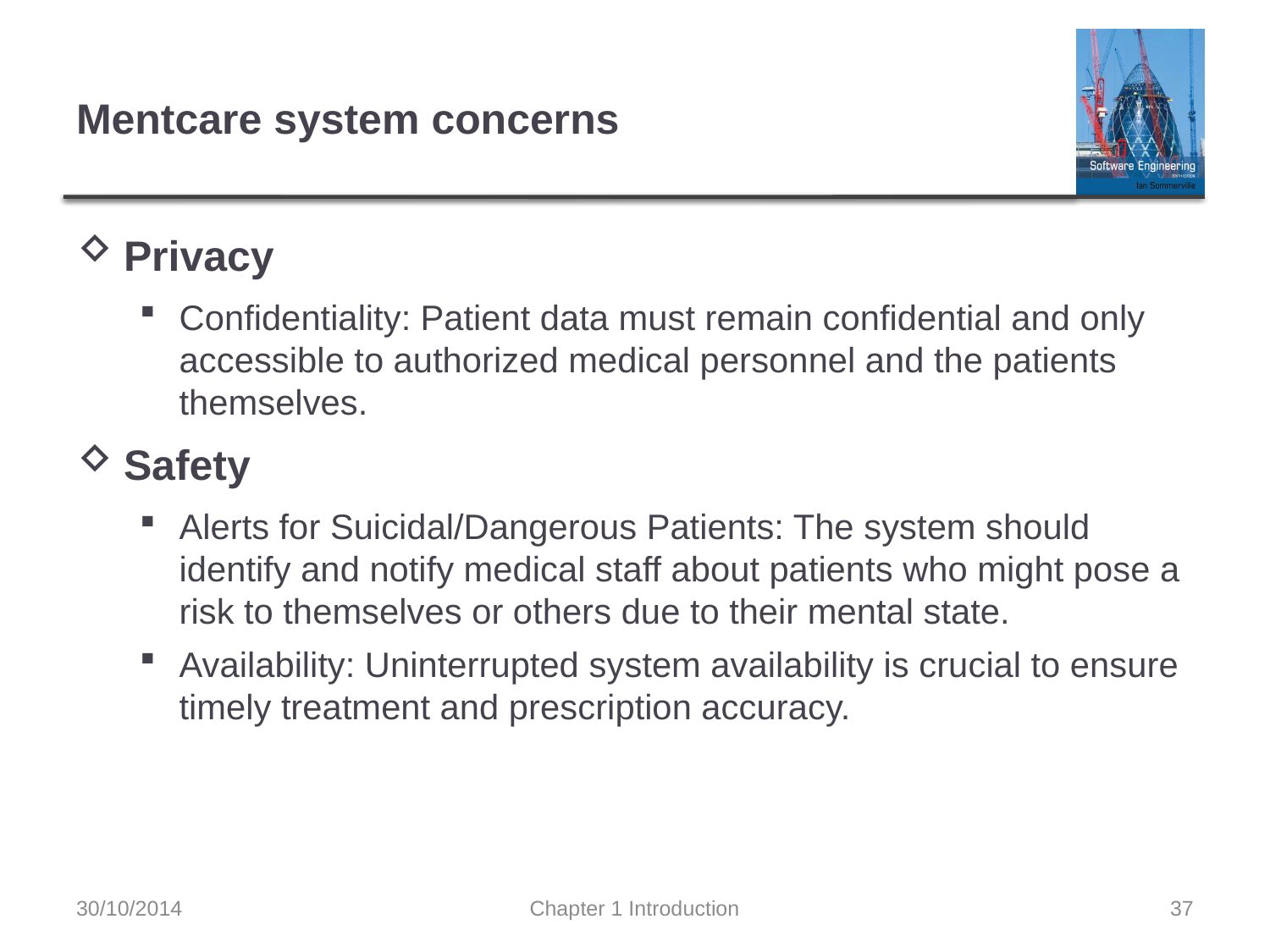

# Mentcare system concerns
Privacy
Confidentiality: Patient data must remain confidential and only accessible to authorized medical personnel and the patients themselves.
Safety
Alerts for Suicidal/Dangerous Patients: The system should identify and notify medical staff about patients who might pose a risk to themselves or others due to their mental state.
Availability: Uninterrupted system availability is crucial to ensure timely treatment and prescription accuracy.
30/10/2014
Chapter 1 Introduction
37